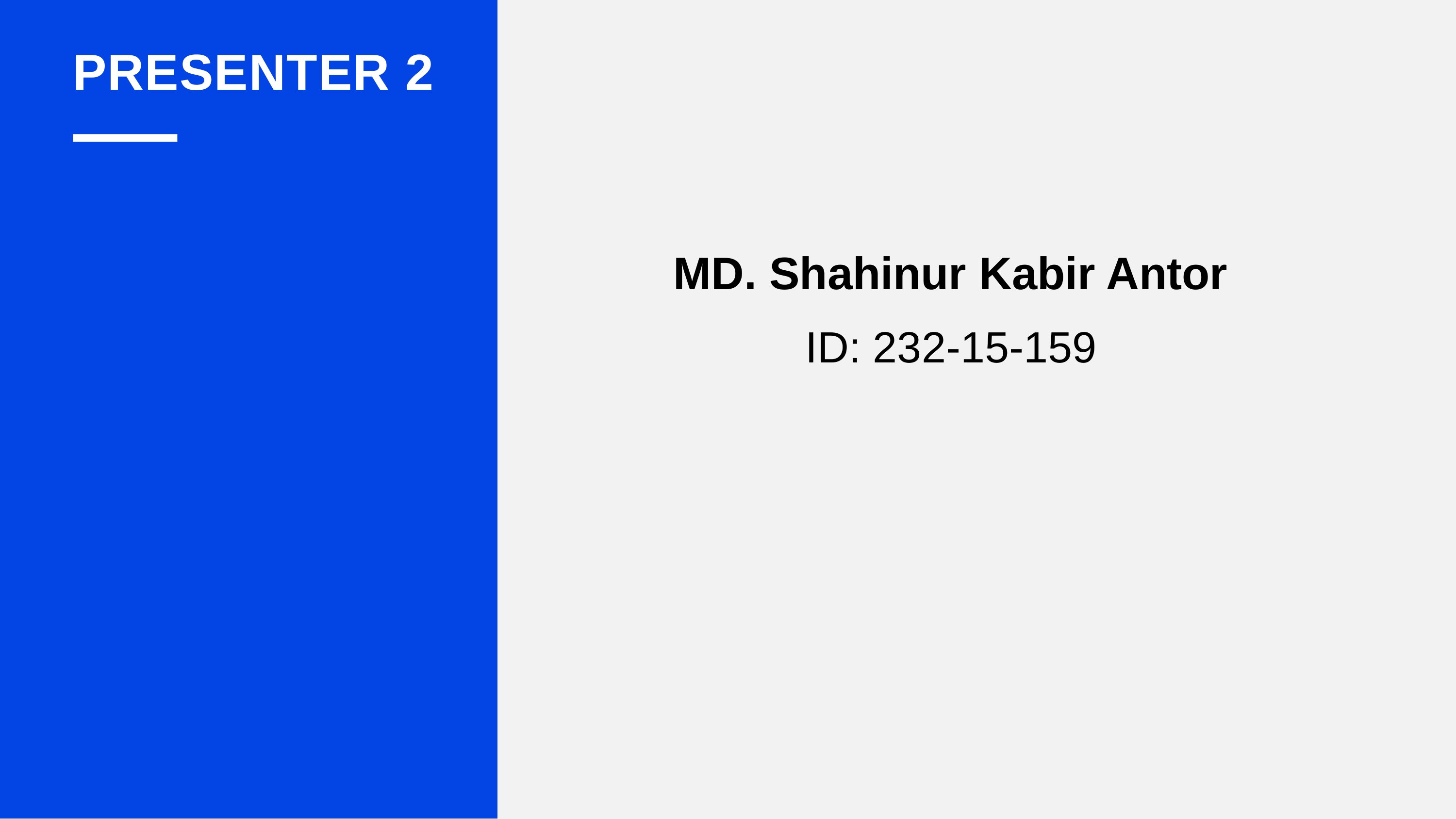

PRESENTER 2

MD. Shahinur Kabir Antor
ID: 232-15-159